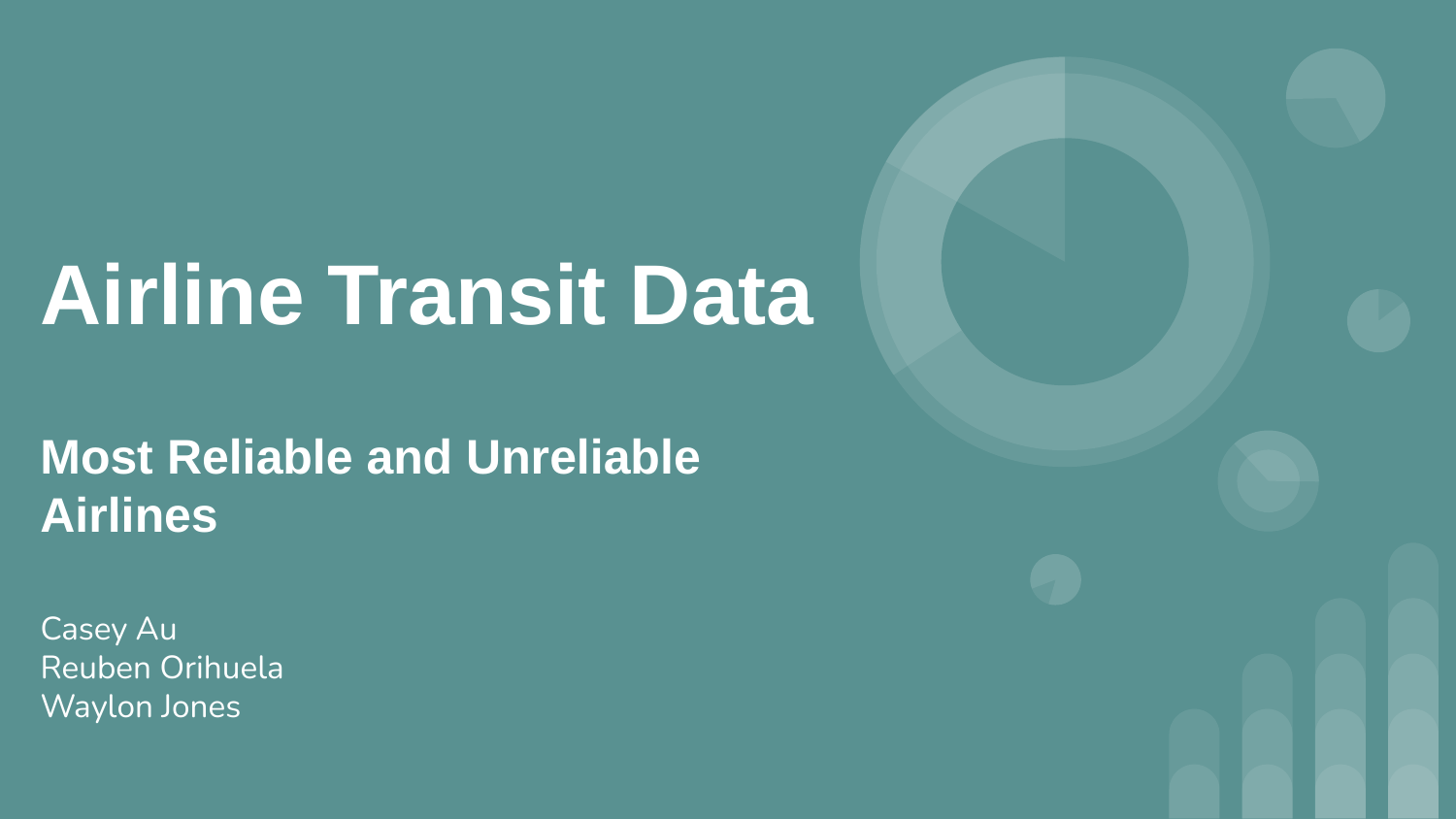

# Airline Transit Data

Most Reliable and Unreliable Airlines

Casey Au
Reuben Orihuela
Waylon Jones